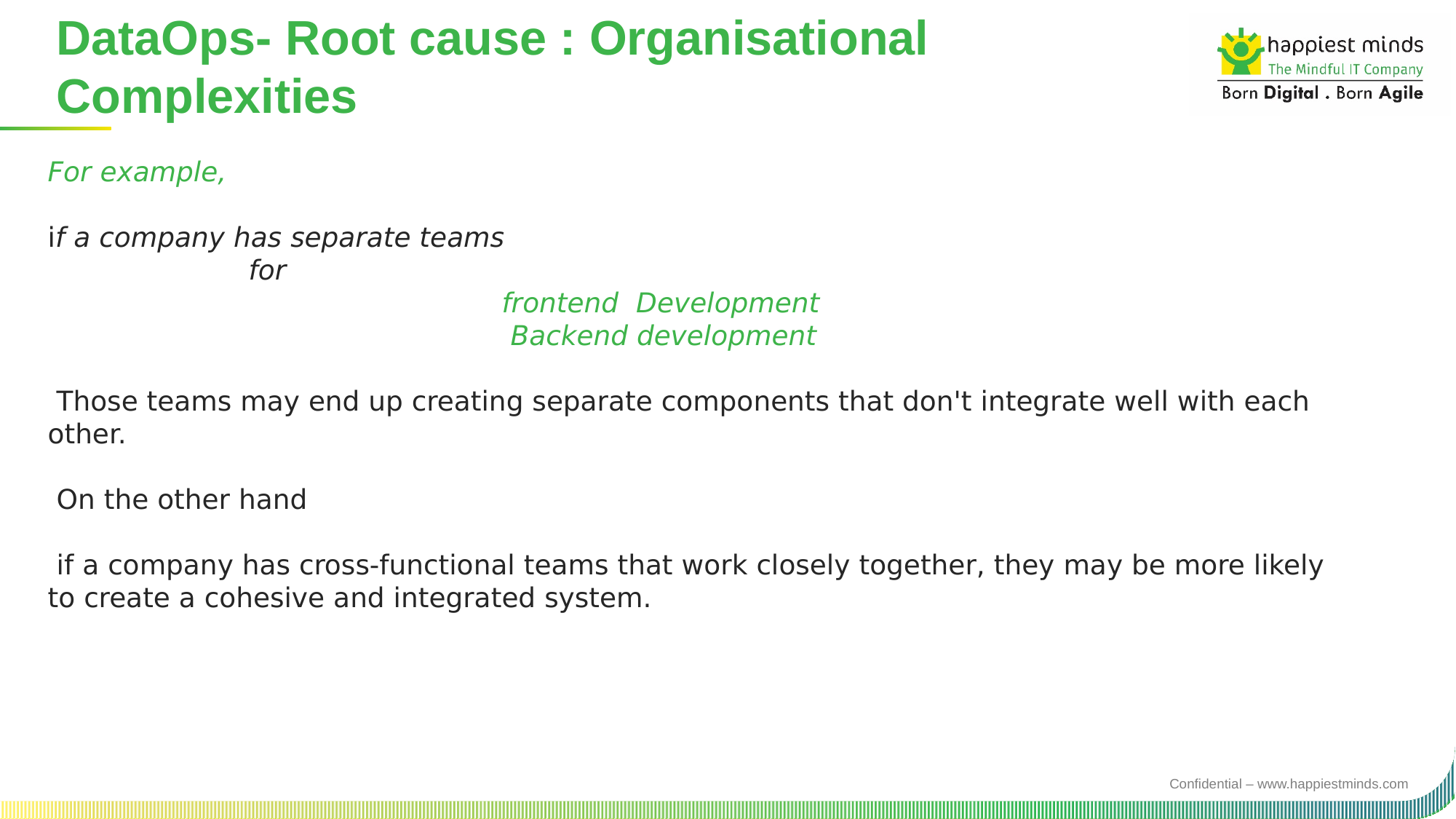

DataOps- Root cause : Organisational Complexities
For example,

if a company has separate teams
                       for
                                                    frontend  Development
                                                     Backend development

 Those teams may end up creating separate components that don't integrate well with each other.

 On the other hand

 if a company has cross-functional teams that work closely together, they may be more likely to create a cohesive and integrated system.